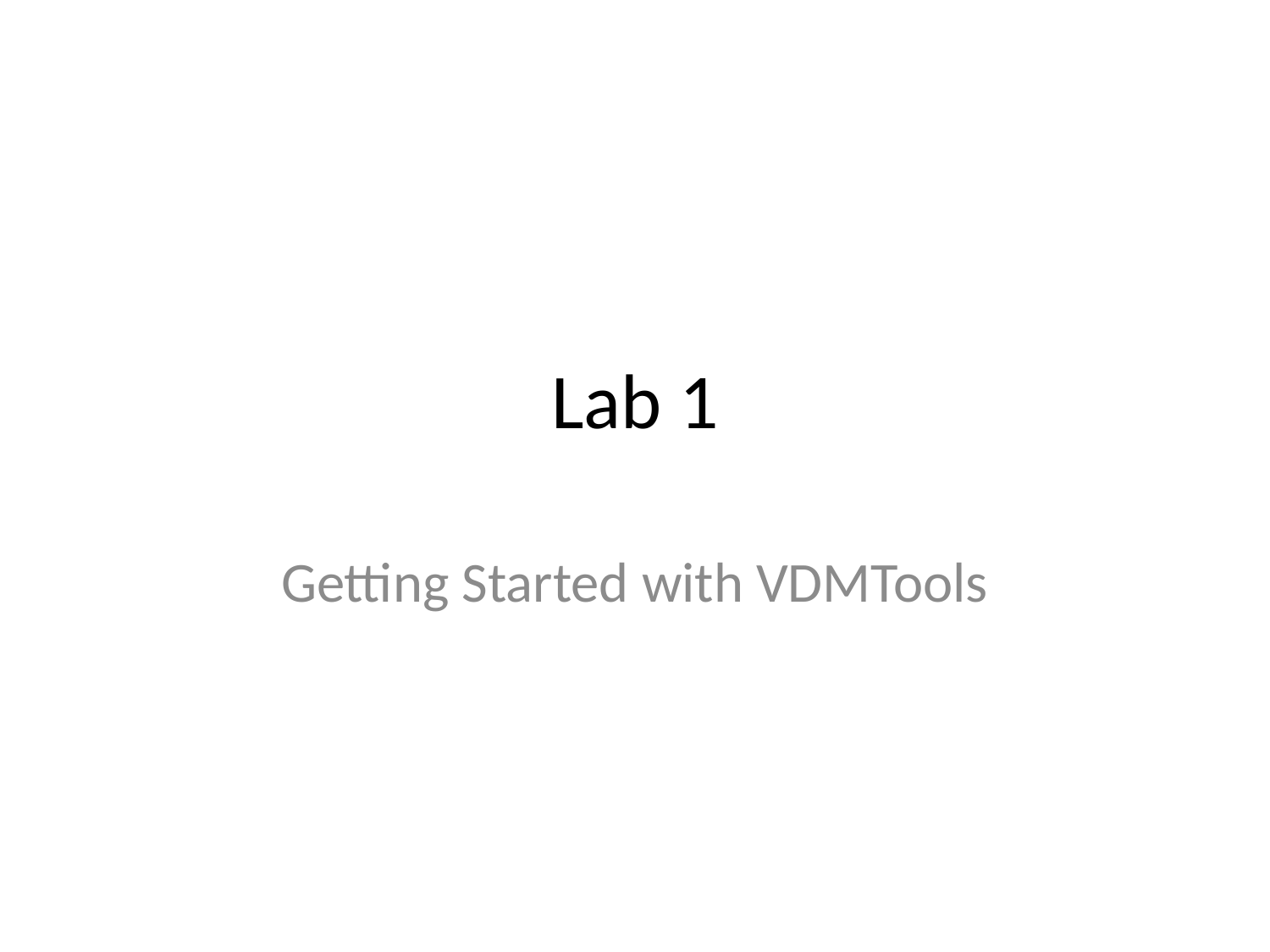

# Lab 1
Getting Started with VDMTools